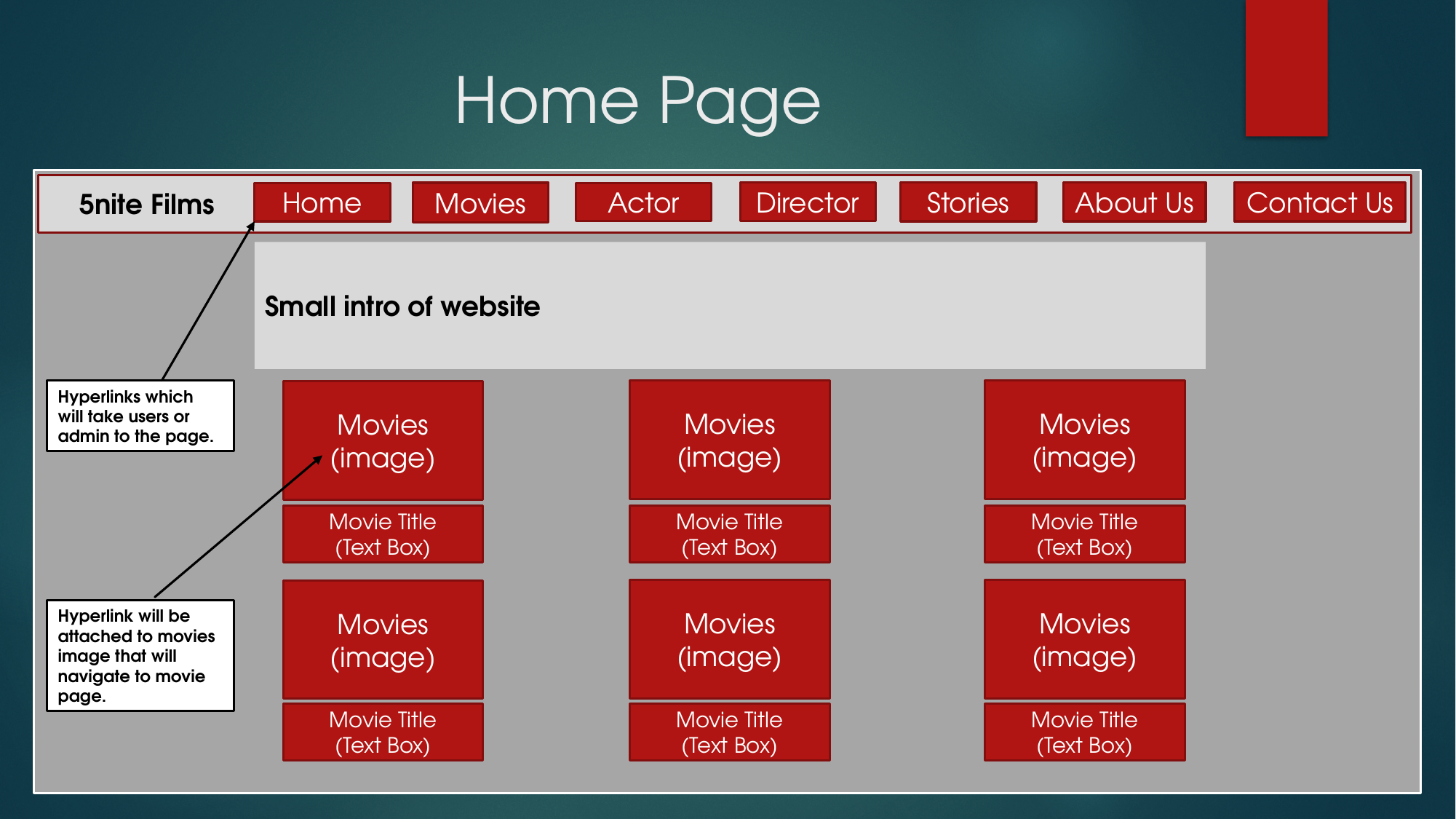

# Home Page

    5nite Films
Stories
About Us
Contact Us
Director
Movies
Actor
Home
Small intro of website
Hyperlinks which will take users or admin to the page.
Movies
(image)
Movies
(image)
Movies
(image)
Movie Title
(Text Box)
Movie Title
(Text Box)
Movie Title
(Text Box)
Movies
(image)
Movies
(image)
Movies
(image)
Hyperlink will be attached to movies image that will navigate to movie page.
Movie Title
(Text Box)
Movie Title
(Text Box)
Movie Title
(Text Box)